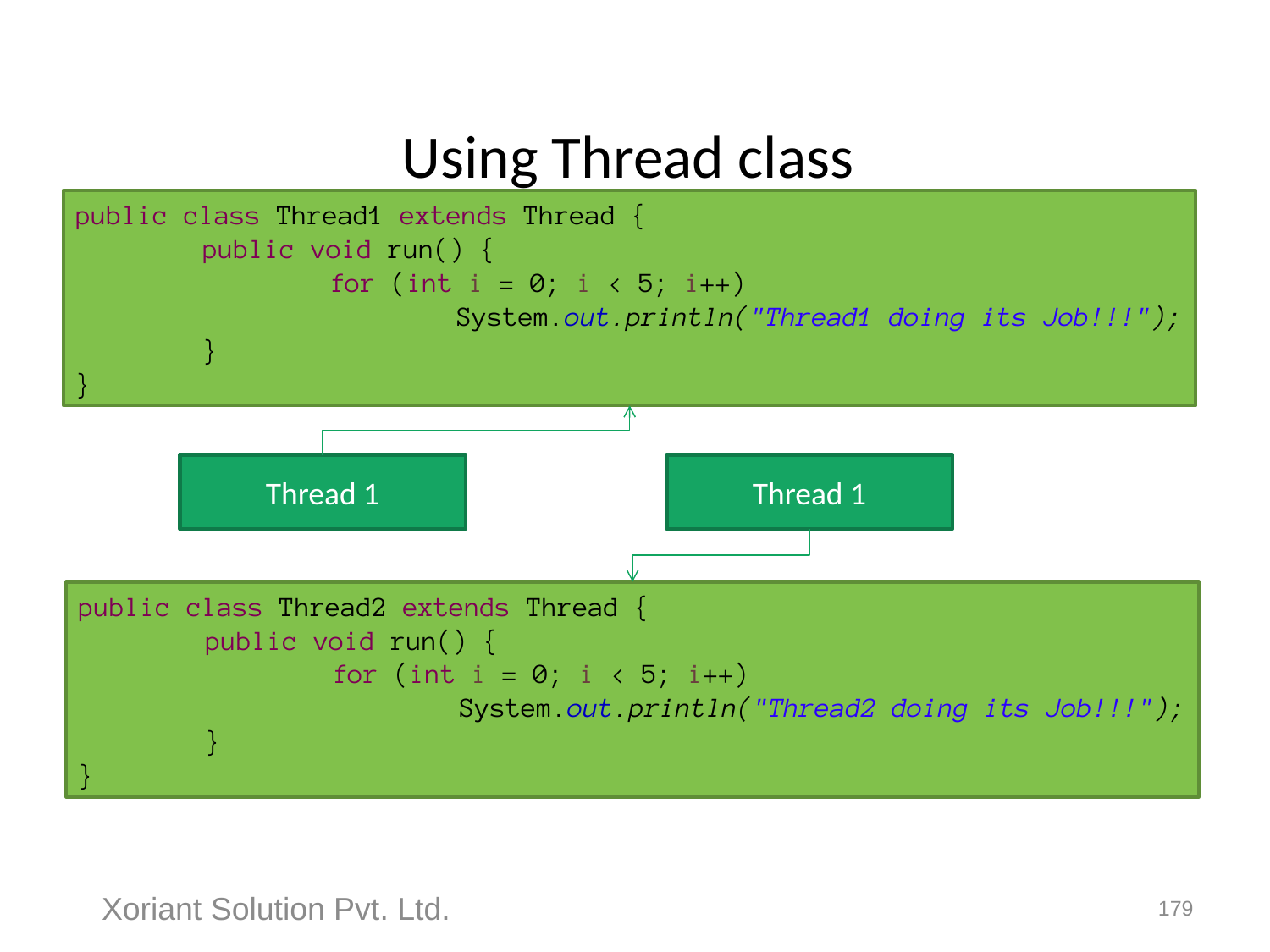

# Using Thread class
public class Thread1 extends Thread {
	public void run() {
		for (int i = 0; i < 5; i++)
			System.out.println("Thread1 doing its Job!!!");
	}
}
Thread 1
Thread 1
public class Thread2 extends Thread {
	public void run() {
		for (int i = 0; i < 5; i++)
			System.out.println("Thread2 doing its Job!!!");
	}
}
Xoriant Solution Pvt. Ltd.
179